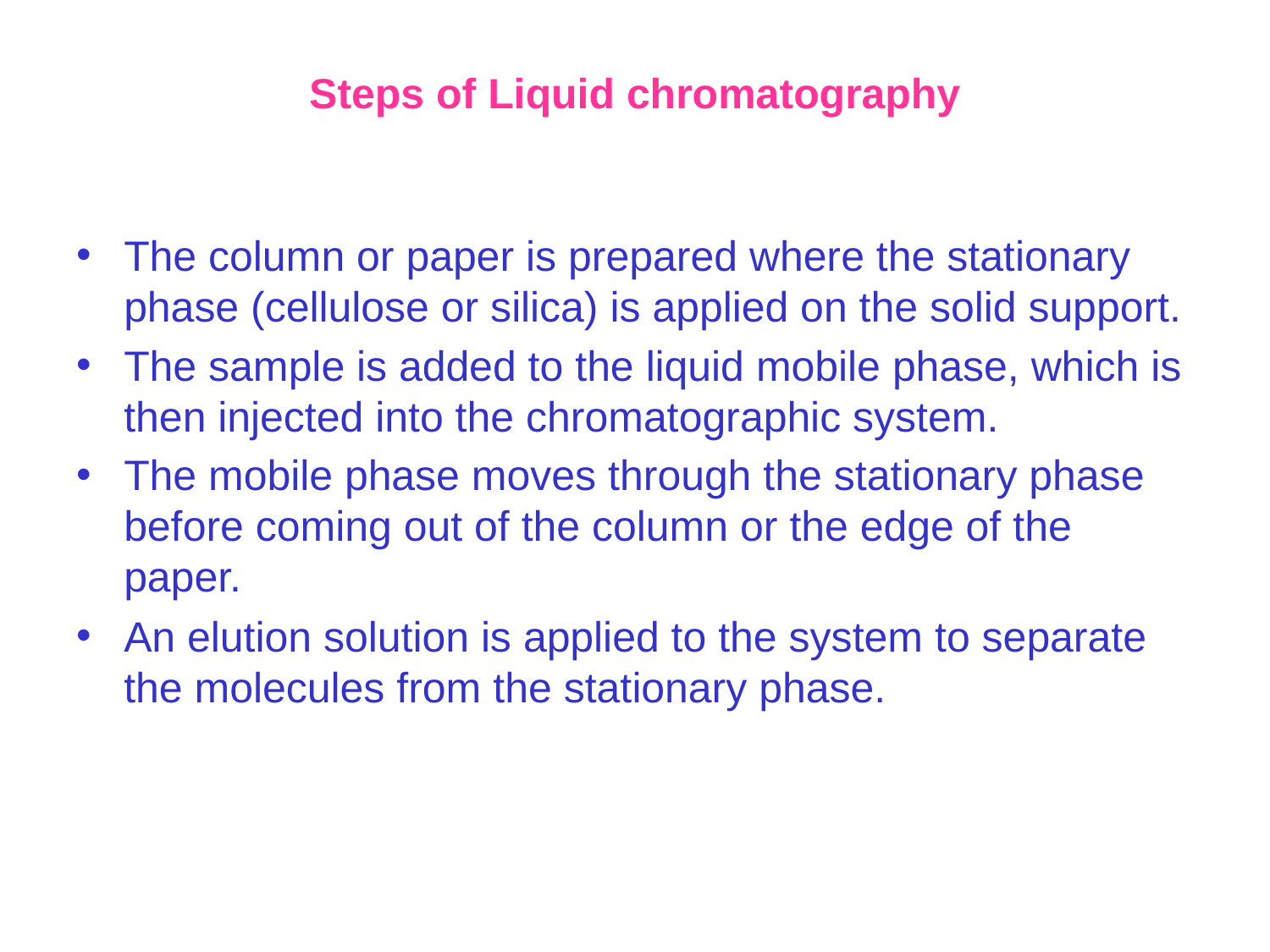

# Steps of Liquid chromatography
The column or paper is prepared where the stationary phase (cellulose or silica) is applied on the solid support.
The sample is added to the liquid mobile phase, which is then injected into the chromatographic system.
The mobile phase moves through the stationary phase before coming out of the column or the edge of the paper.
An elution solution is applied to the system to separate the molecules from the stationary phase.